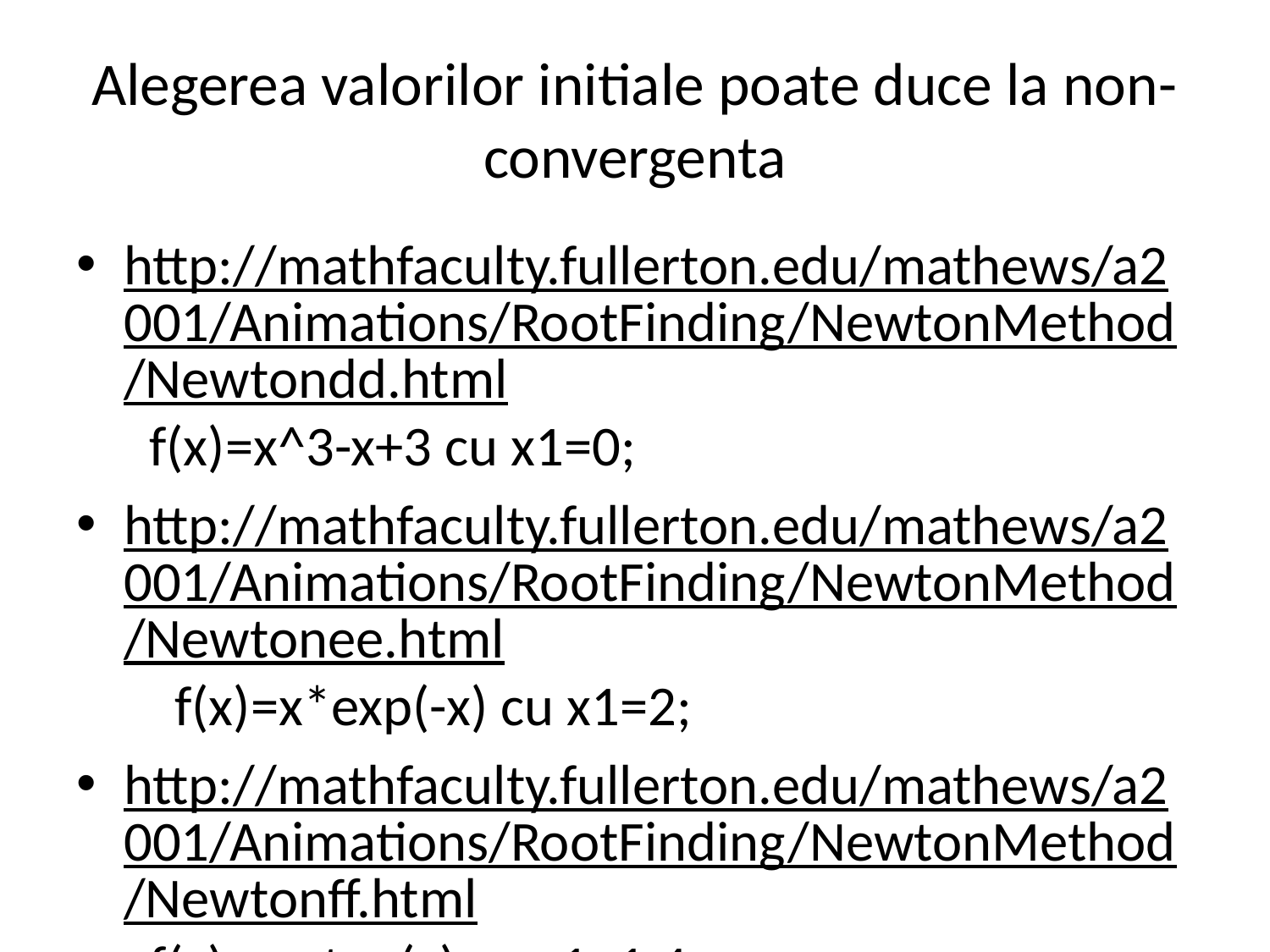

# Alegerea valorilor initiale poate duce la non-convergenta
http://mathfaculty.fullerton.edu/mathews/a2001/Animations/RootFinding/NewtonMethod/Newtondd.html  f(x)=x^3-x+3 cu x1=0;
http://mathfaculty.fullerton.edu/mathews/a2001/Animations/RootFinding/NewtonMethod/Newtonee.html    f(x)=x*exp(-x) cu x1=2;
http://mathfaculty.fullerton.edu/mathews/a2001/Animations/RootFinding/NewtonMethod/Newtonff.html  f(x)=arctan(x) cu x1=1.4